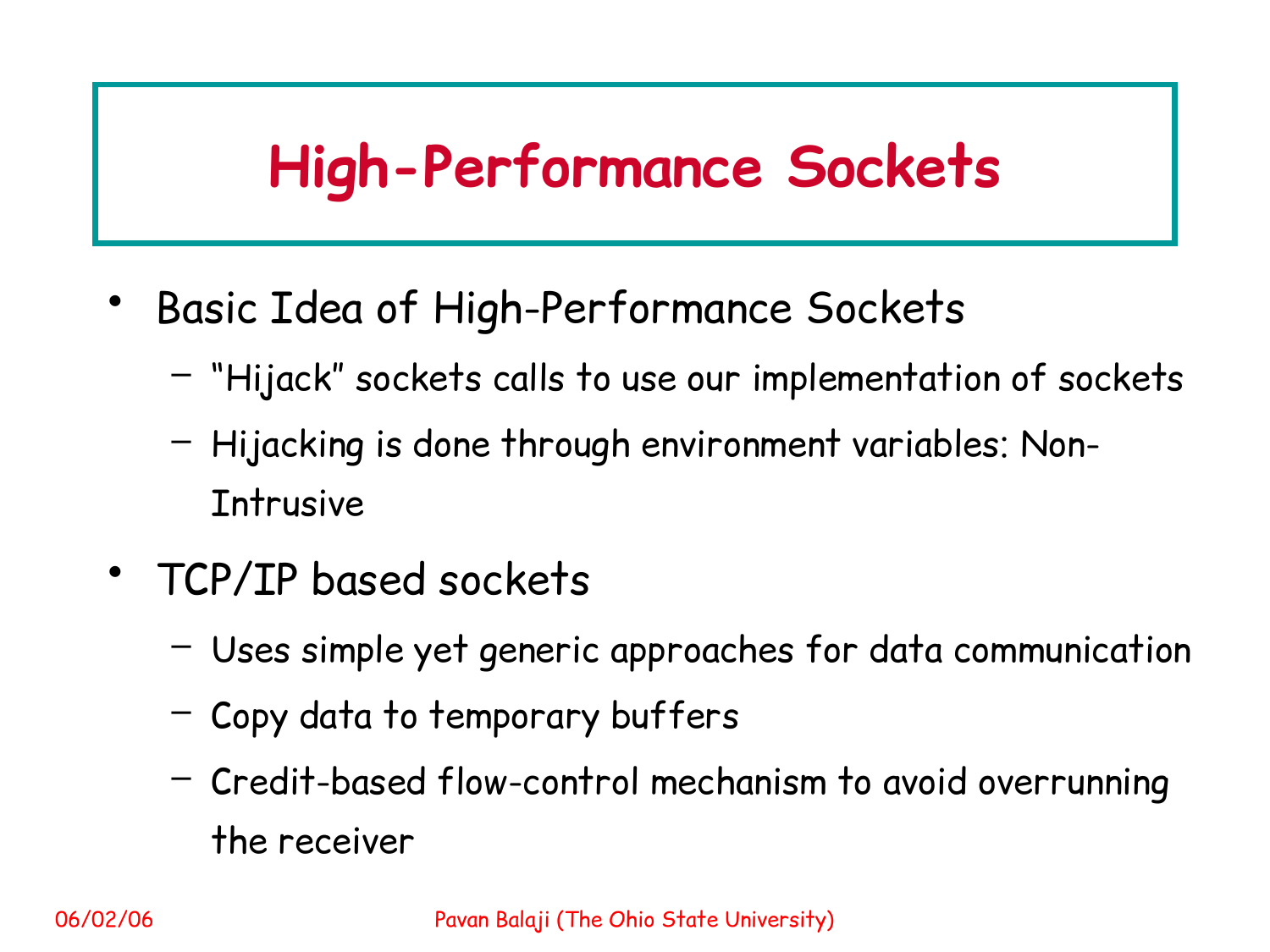

# High-Performance Sockets
Basic Idea of High-Performance Sockets
“Hijack” sockets calls to use our implementation of sockets
Hijacking is done through environment variables: Non-Intrusive
TCP/IP based sockets
Uses simple yet generic approaches for data communication
Copy data to temporary buffers
Credit-based flow-control mechanism to avoid overrunning the receiver
06/02/06
Pavan Balaji (The Ohio State University)